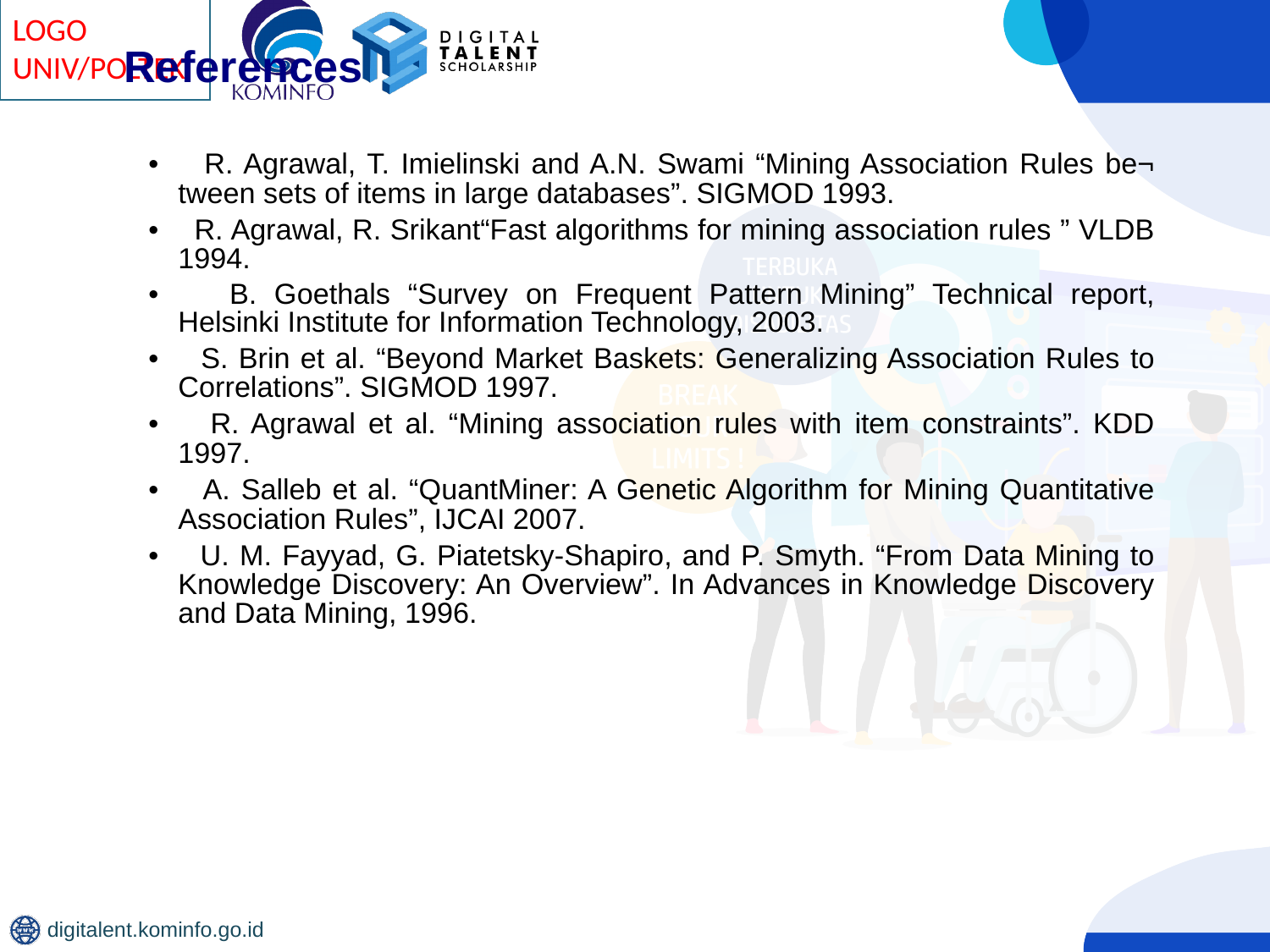

References
•    R. Agrawal, T. Imielinski and A.N. Swami “Mining Association Rules be¬
tween sets of items in large databases”. SIGMOD 1993.
•    R. Agrawal, R. Srikant“Fast algorithms for mining association rules ” VLDB
1994.
•    B. Goethals “Survey on Frequent Pattern Mining” Technical report,
Helsinki Institute for Information Technology, 2003.
•    S. Brin et al. “Beyond Market Baskets: Generalizing Association Rules to
Correlations”. SIGMOD 1997.
•    R. Agrawal et al. “Mining association rules with item constraints”. KDD
1997.
•    A. Salleb et al. “QuantMiner: A Genetic Algorithm for Mining Quantitative
Association Rules”, IJCAI 2007.
•    U. M. Fayyad, G. Piatetsky-Shapiro, and P. Smyth. “From Data Mining to
Knowledge Discovery: An Overview”. In Advances in Knowledge Discovery
and Data Mining, 1996.